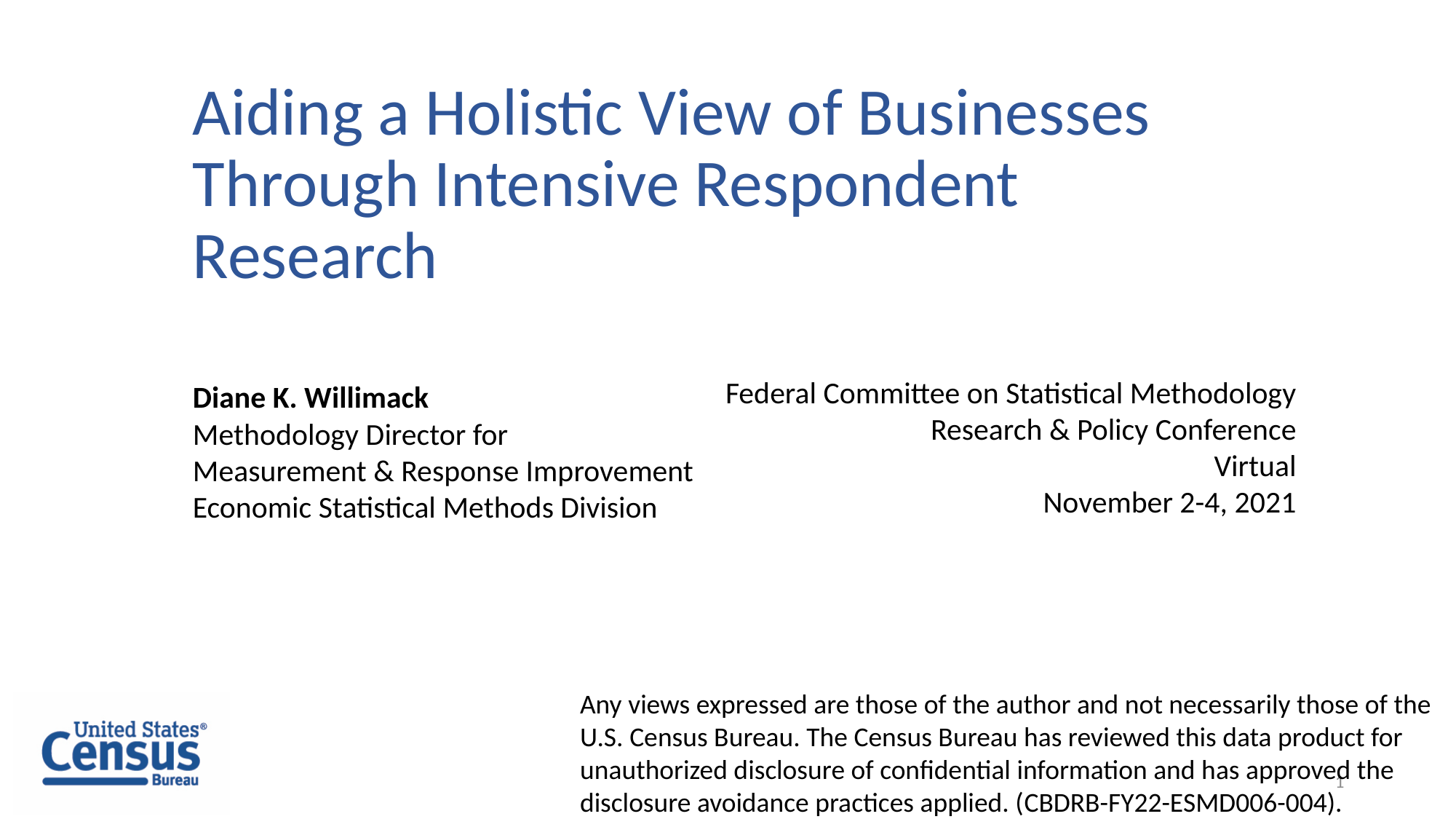

# Aiding a Holistic View of Businesses Through Intensive Respondent Research
Federal Committee on Statistical Methodology Research & Policy Conference
Virtual
November 2-4, 2021
Diane K. Willimack
Methodology Director for
Measurement & Response Improvement
Economic Statistical Methods Division
Any views expressed are those of the author and not necessarily those of the U.S. Census Bureau. The Census Bureau has reviewed this data product for unauthorized disclosure of confidential information and has approved the disclosure avoidance practices applied. (CBDRB-FY22-ESMD006-004).
1